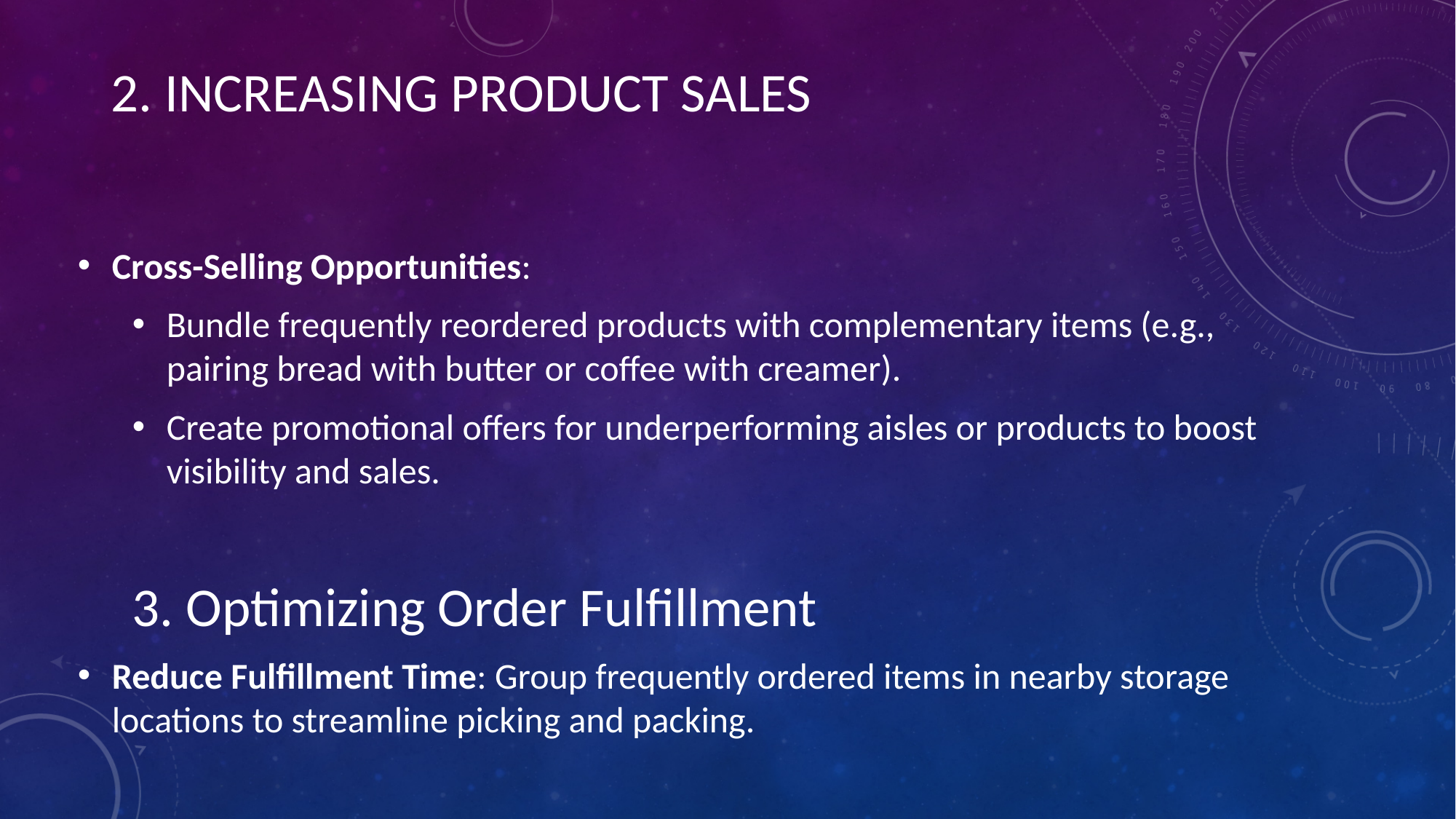

# 2. Increasing Product Sales
Cross-Selling Opportunities:
Bundle frequently reordered products with complementary items (e.g., pairing bread with butter or coffee with creamer).
Create promotional offers for underperforming aisles or products to boost visibility and sales.

3. Optimizing Order Fulfillment
Reduce Fulfillment Time: Group frequently ordered items in nearby storage locations to streamline picking and packing.